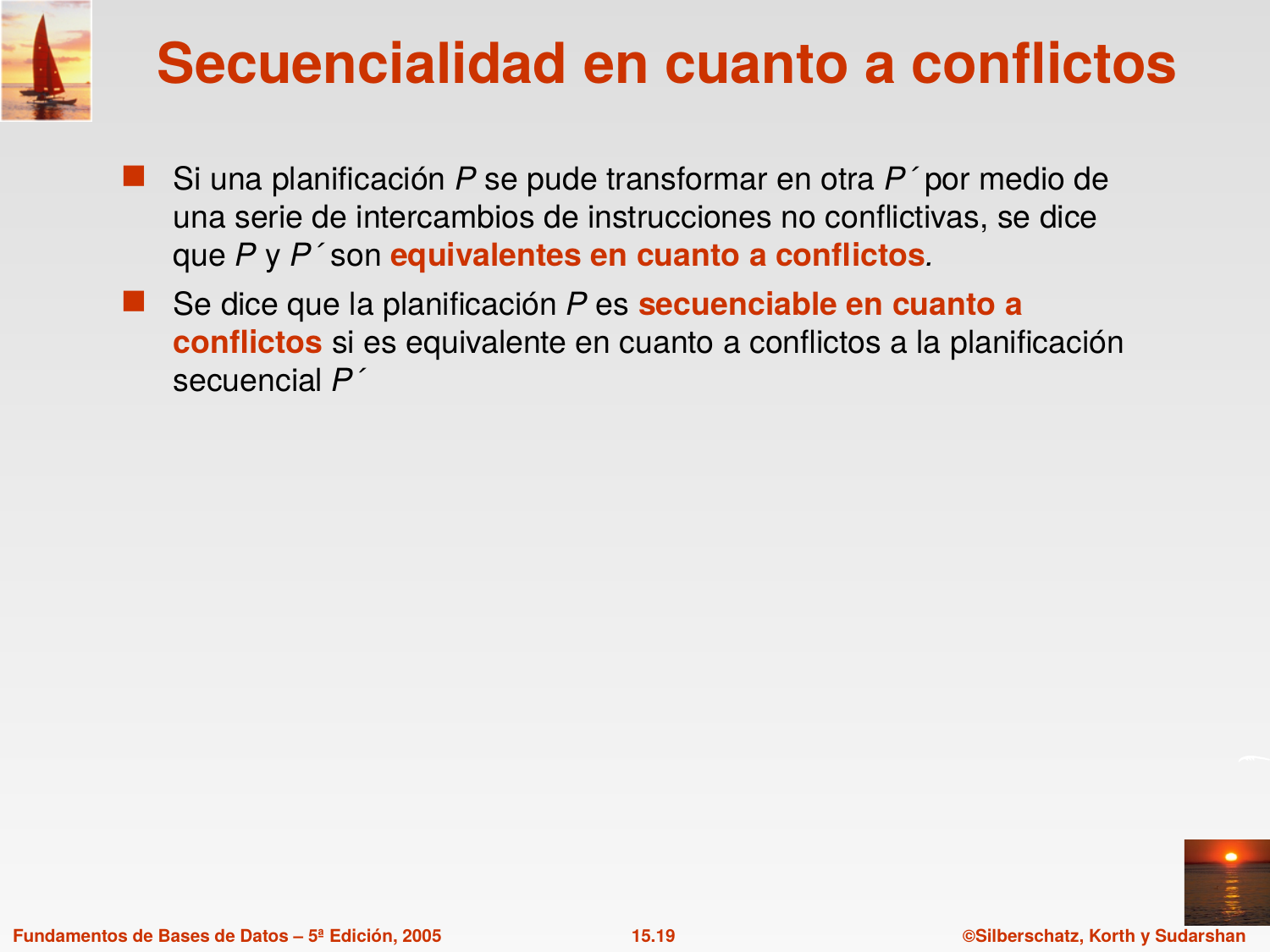

# Secuencialidad en cuanto a conflictos
Si una planificación P se pude transformar en otra P´ por medio de una serie de intercambios de instrucciones no conflictivas, se dice que P y P´ son equivalentes en cuanto a conflictos.
Se dice que la planificación P es secuenciable en cuanto a conflictos si es equivalente en cuanto a conflictos a la planificación secuencial P´